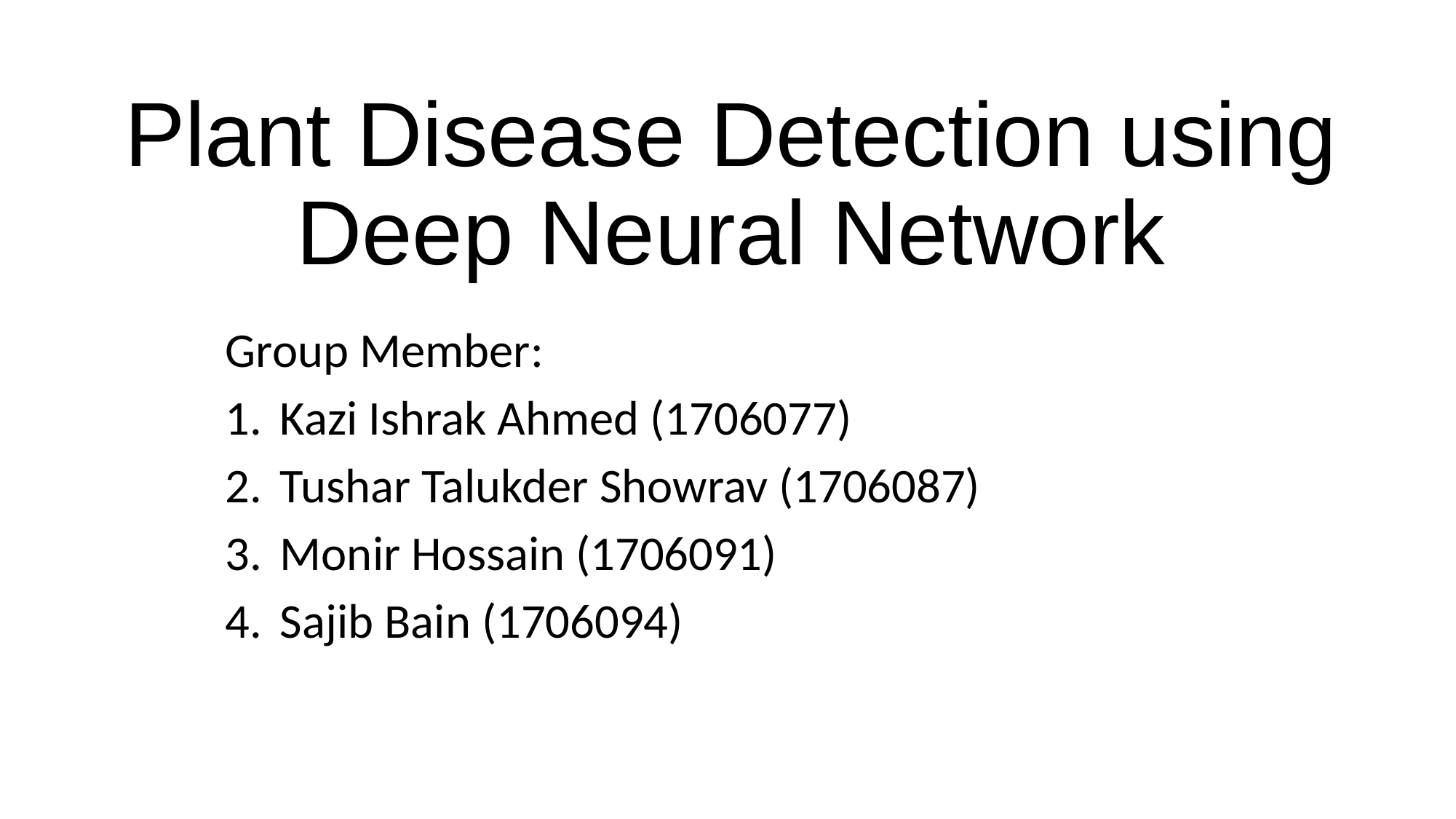

# Plant Disease Detection using Deep Neural Network
Group Member:
Kazi Ishrak Ahmed (1706077)
Tushar Talukder Showrav (1706087)
Monir Hossain (1706091)
Sajib Bain (1706094)